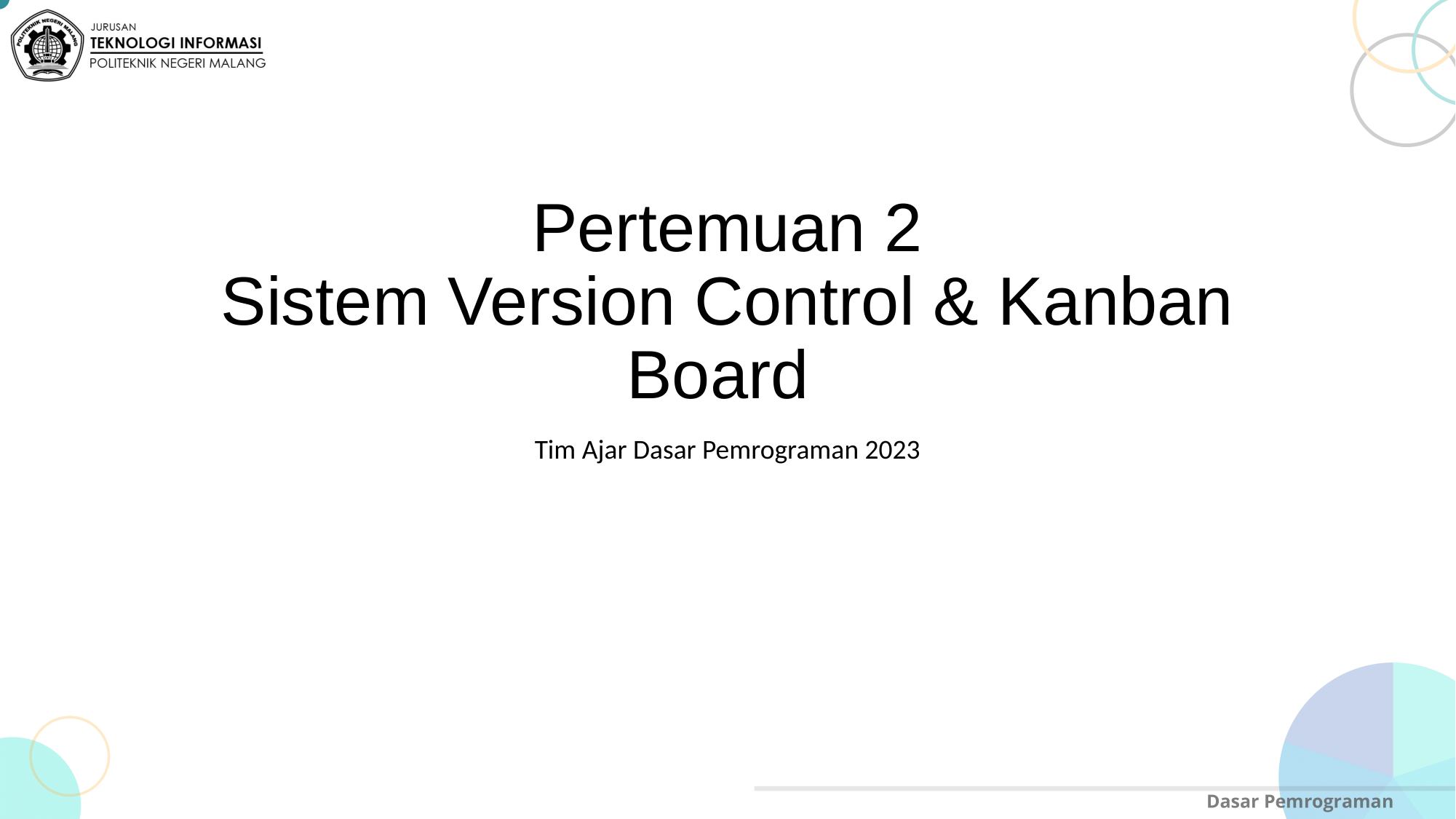

# Pertemuan 2 Sistem Version Control & Kanban Board
Tim Ajar Dasar Pemrograman 2023